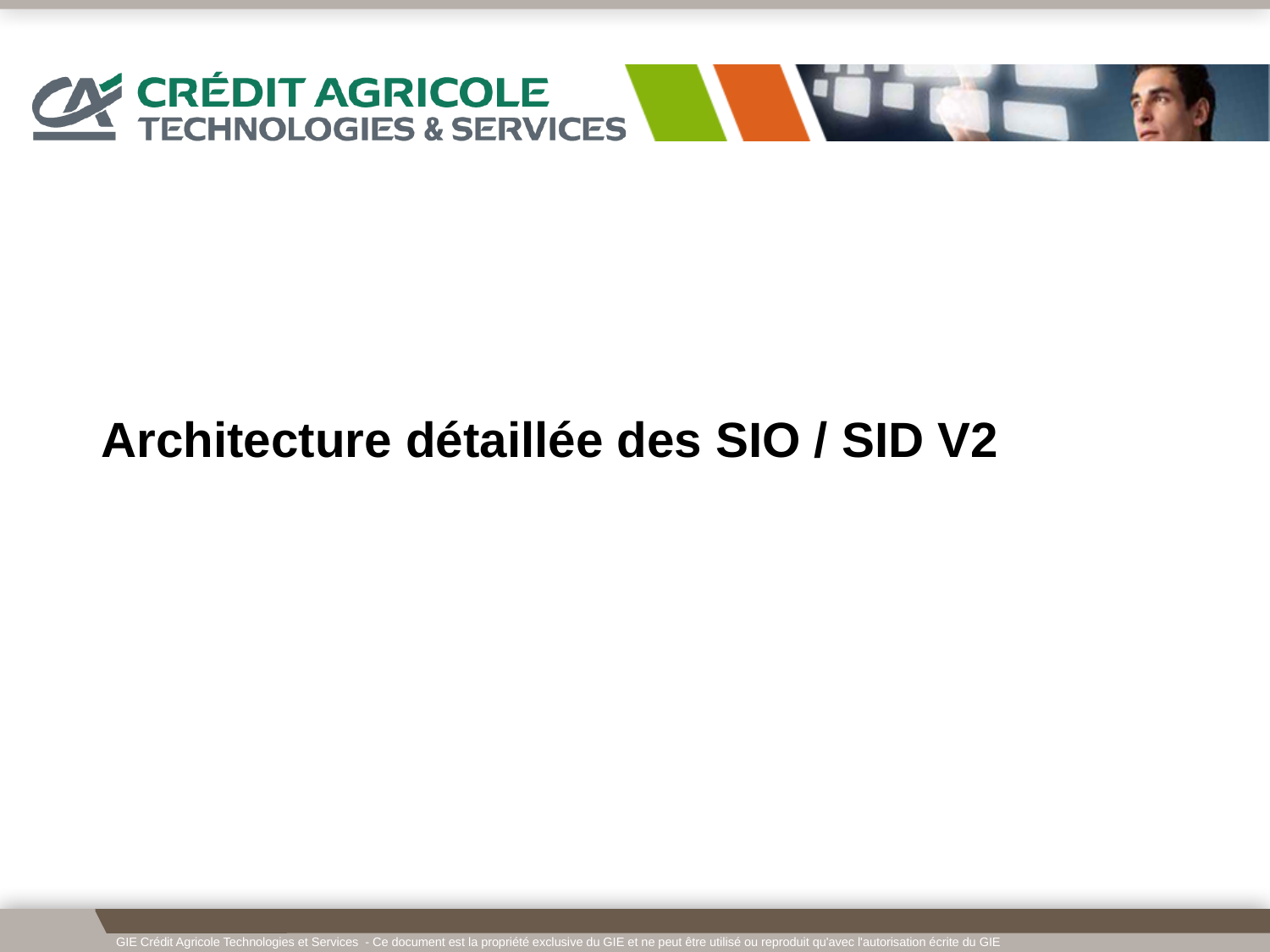

# Architecture détaillée des SIO / SID V2